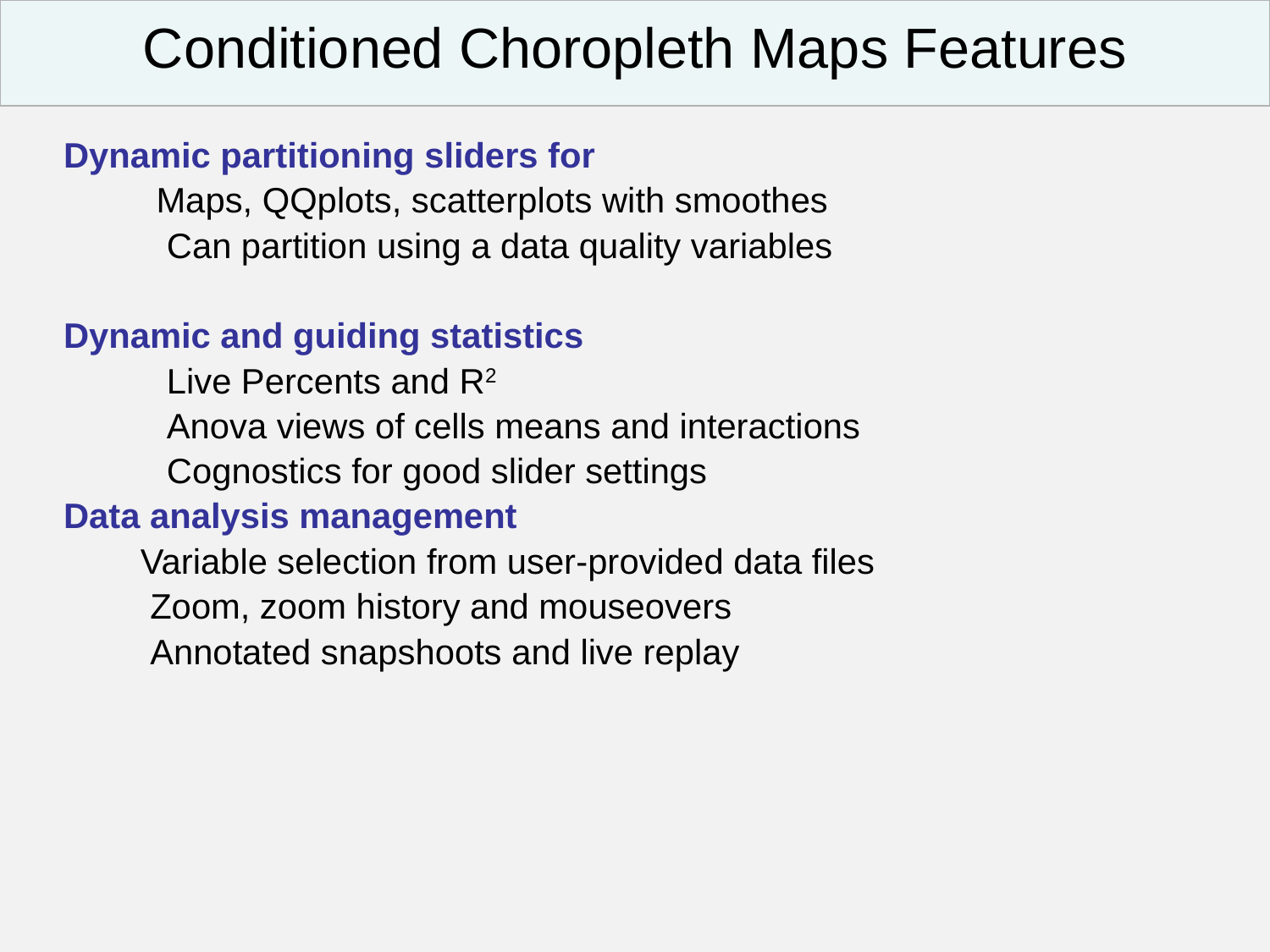

Conditioned Choropleth Maps Features

Dynamic partitioning sliders for
   Maps, QQplots, scatterplots with smoothes
 	Can partition using a data quality variables

Dynamic and guiding statistics
	Live Percents and R2
	Anova views of cells means and interactions
	Cognostics for good slider settings
Data analysis management
	   Variable selection from user-provided data files
	    Zoom, zoom history and mouseovers
	    Annotated snapshoots and live replay